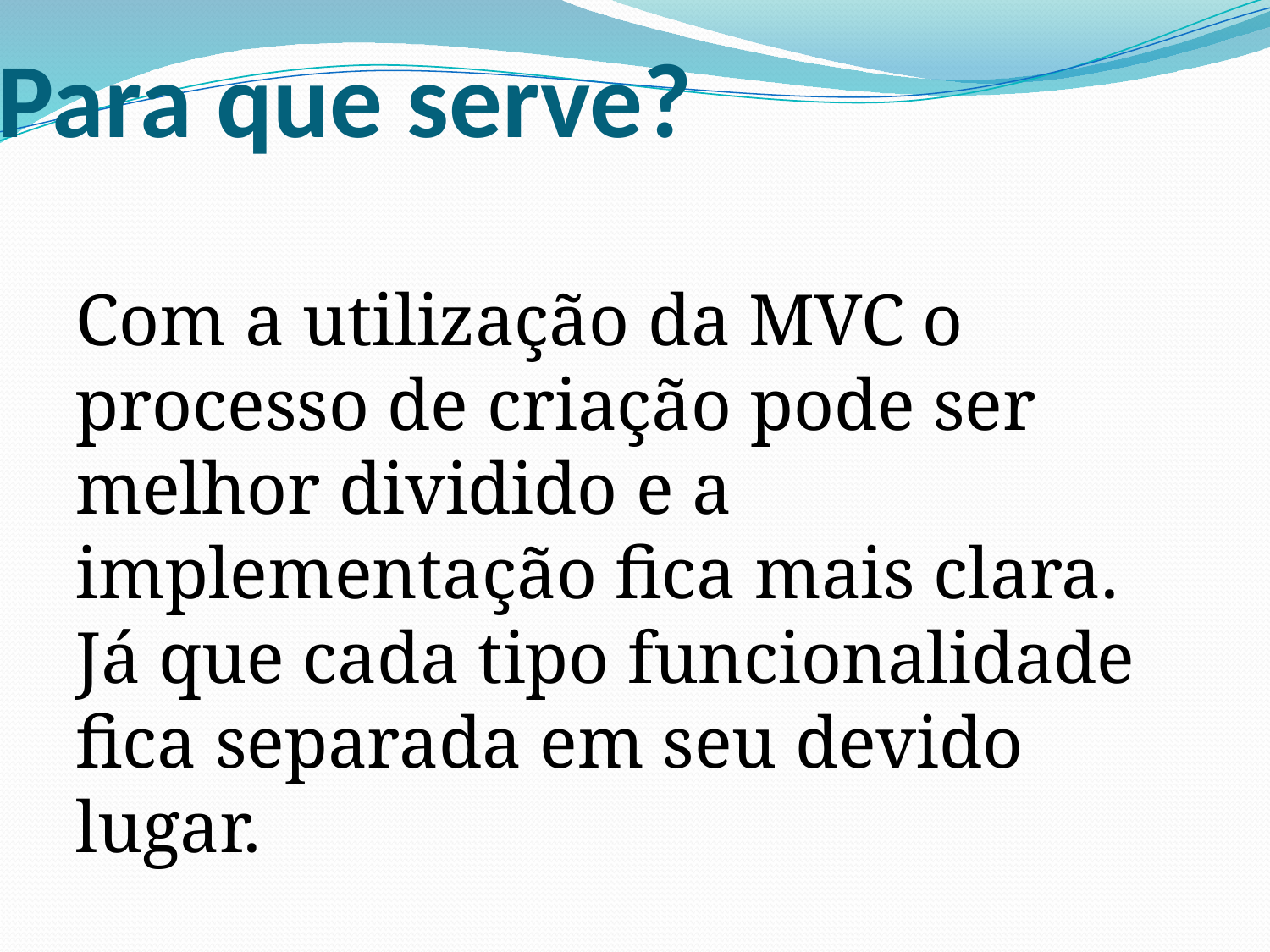

# Para que serve?
Com a utilização da MVC o processo de criação pode ser melhor dividido e a implementação fica mais clara. Já que cada tipo funcionalidade fica separada em seu devido lugar.